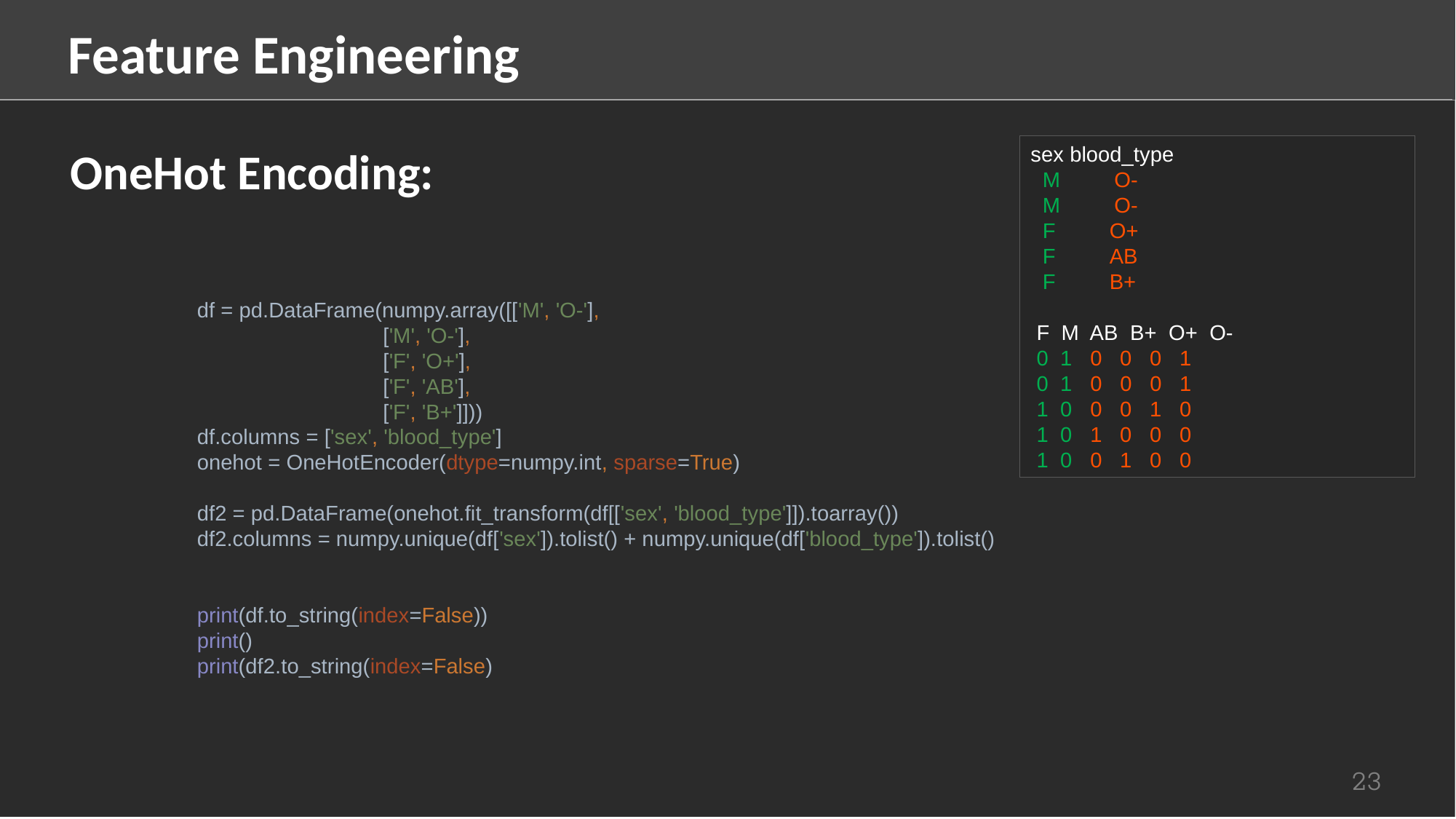

Feature Engineering
OneHot Encoding:
sex blood_type
  M         O-
  M         O-
  F         O+
  F         AB
  F         B+

 F  M  AB  B+  O+  O-
 0  1   0   0   0   1
 0  1   0   0   0   1
 1  0   0   0   1   0
 1  0   1   0   0   0
 1  0   0   1   0   0
df = pd.DataFrame(numpy.array([['M', 'O-'],
                               ['M', 'O-'],
                               ['F', 'O+'],
                               ['F', 'AB'],
                               ['F', 'B+']]))
df.columns = ['sex', 'blood_type']
onehot = OneHotEncoder(dtype=numpy.int, sparse=True)
df2 = pd.DataFrame(onehot.fit_transform(df[['sex', 'blood_type']]).toarray())
df2.columns = numpy.unique(df['sex']).tolist() + numpy.unique(df['blood_type']).tolist()
print(df.to_string(index=False))
print()
print(df2.to_string(index=False)